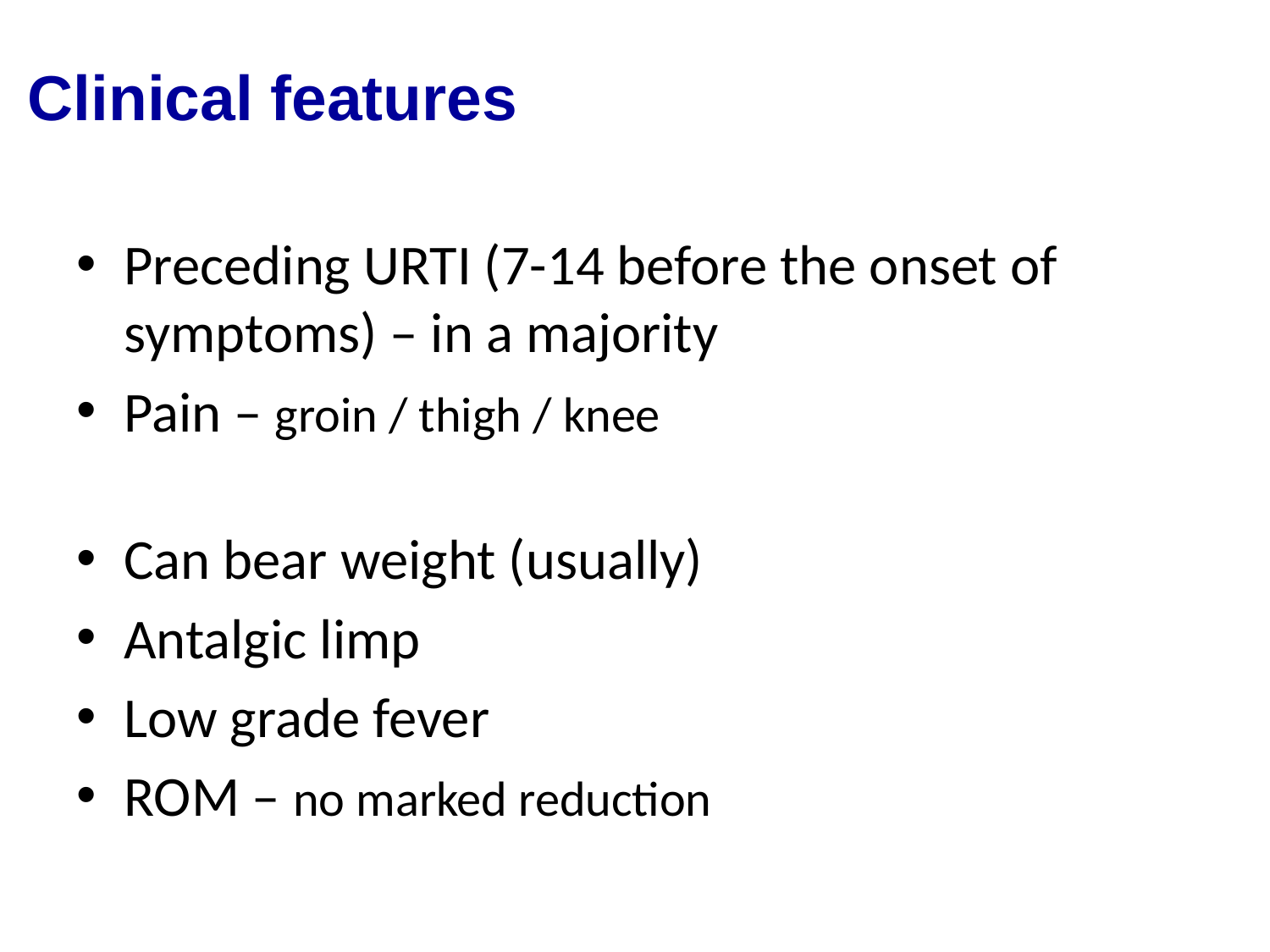

# Clinical features
Preceding URTI (7-14 before the onset of symptoms) – in a majority
Pain – groin / thigh / knee

Can bear weight (usually)
Antalgic limp
Low grade fever
ROM – no marked reduction